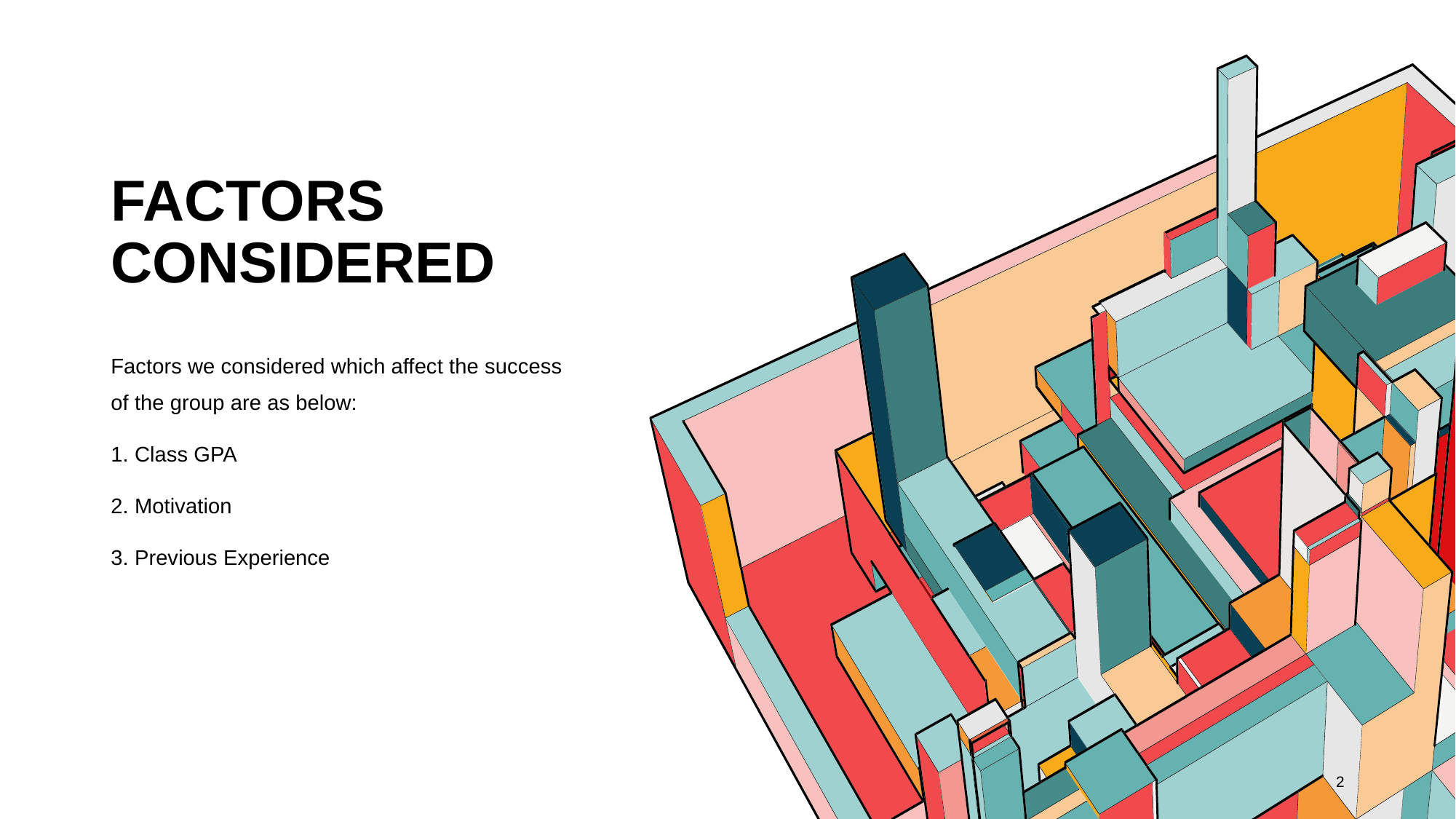

# Factors considered
Factors we considered which affect the success of the group are as below:
1. Class GPA
2. Motivation
3. Previous Experience
2